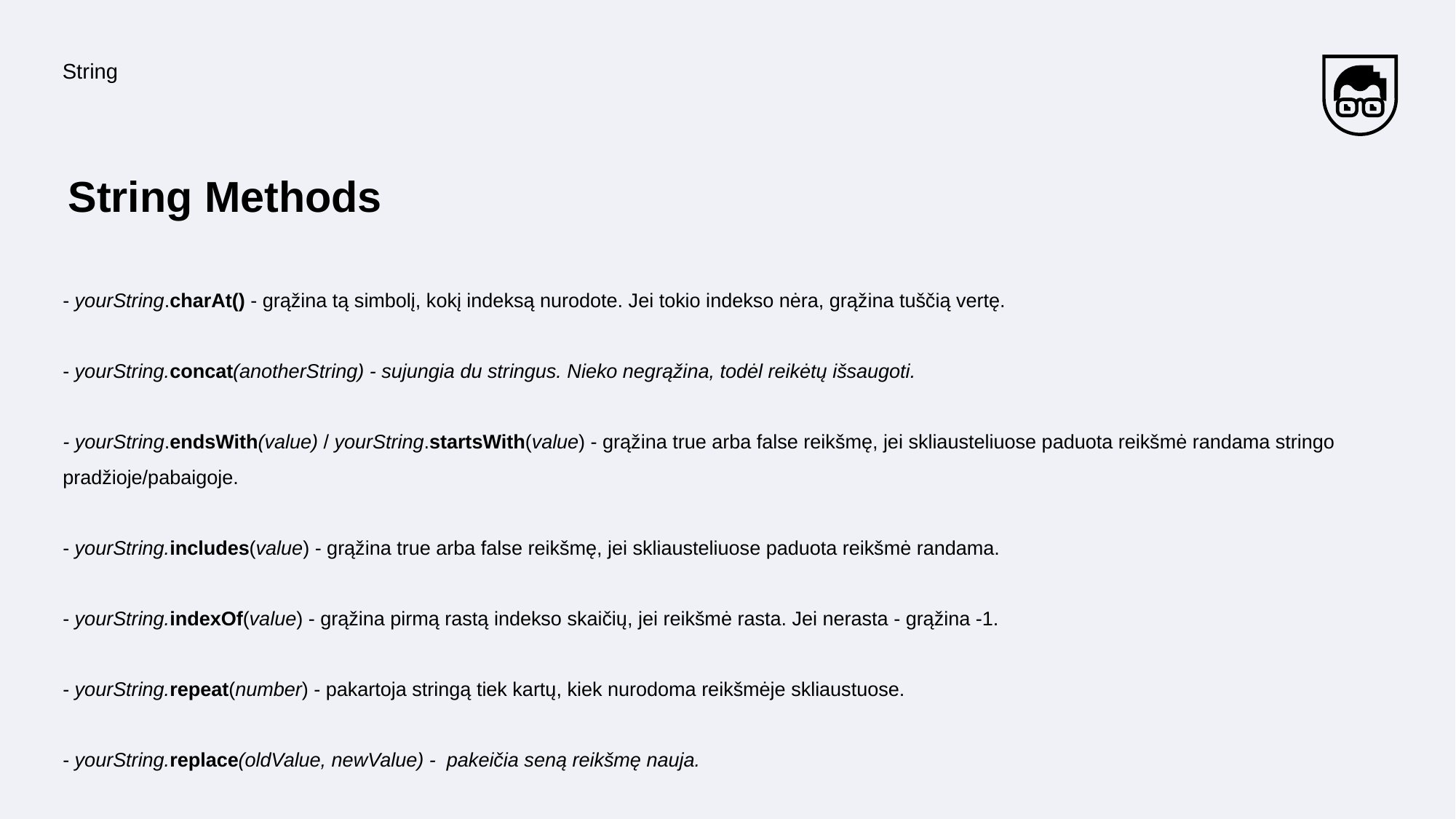

String
# String Methods
- yourString.charAt() - grąžina tą simbolį, kokį indeksą nurodote. Jei tokio indekso nėra, grąžina tuščią vertę.

- yourString.concat(anotherString) - sujungia du stringus. Nieko negrąžina, todėl reikėtų išsaugoti.

- yourString.endsWith(value) / yourString.startsWith(value) - grąžina true arba false reikšmę, jei skliausteliuose paduota reikšmė randama stringo pradžioje/pabaigoje.

- yourString.includes(value) - grąžina true arba false reikšmę, jei skliausteliuose paduota reikšmė randama.

- yourString.indexOf(value) - grąžina pirmą rastą indekso skaičių, jei reikšmė rasta. Jei nerasta - grąžina -1.

- yourString.repeat(number) - pakartoja stringą tiek kartų, kiek nurodoma reikšmėje skliaustuose.

- yourString.replace(oldValue, newValue) -  pakeičia seną reikšmę nauja.